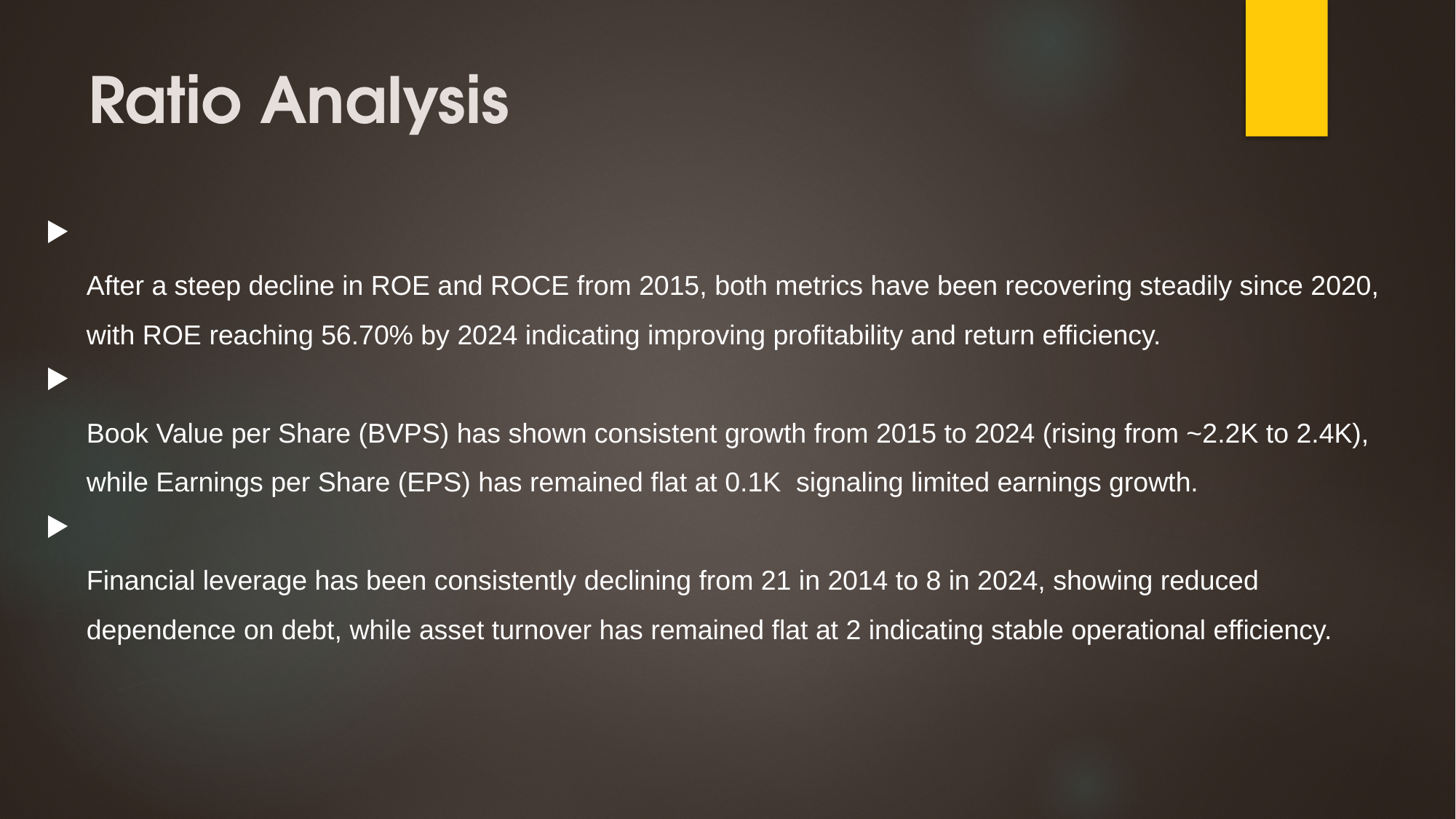

# Ratio Analysis
After a steep decline in ROE and ROCE from 2015, both metrics have been recovering steadily since 2020, with ROE reaching 56.70% by 2024 indicating improving profitability and return efficiency.
Book Value per Share (BVPS) has shown consistent growth from 2015 to 2024 (rising from ~2.2K to 2.4K), while Earnings per Share (EPS) has remained flat at 0.1K  signaling limited earnings growth.
Financial leverage has been consistently declining from 21 in 2014 to 8 in 2024, showing reduced dependence on debt, while asset turnover has remained flat at 2 indicating stable operational efficiency.